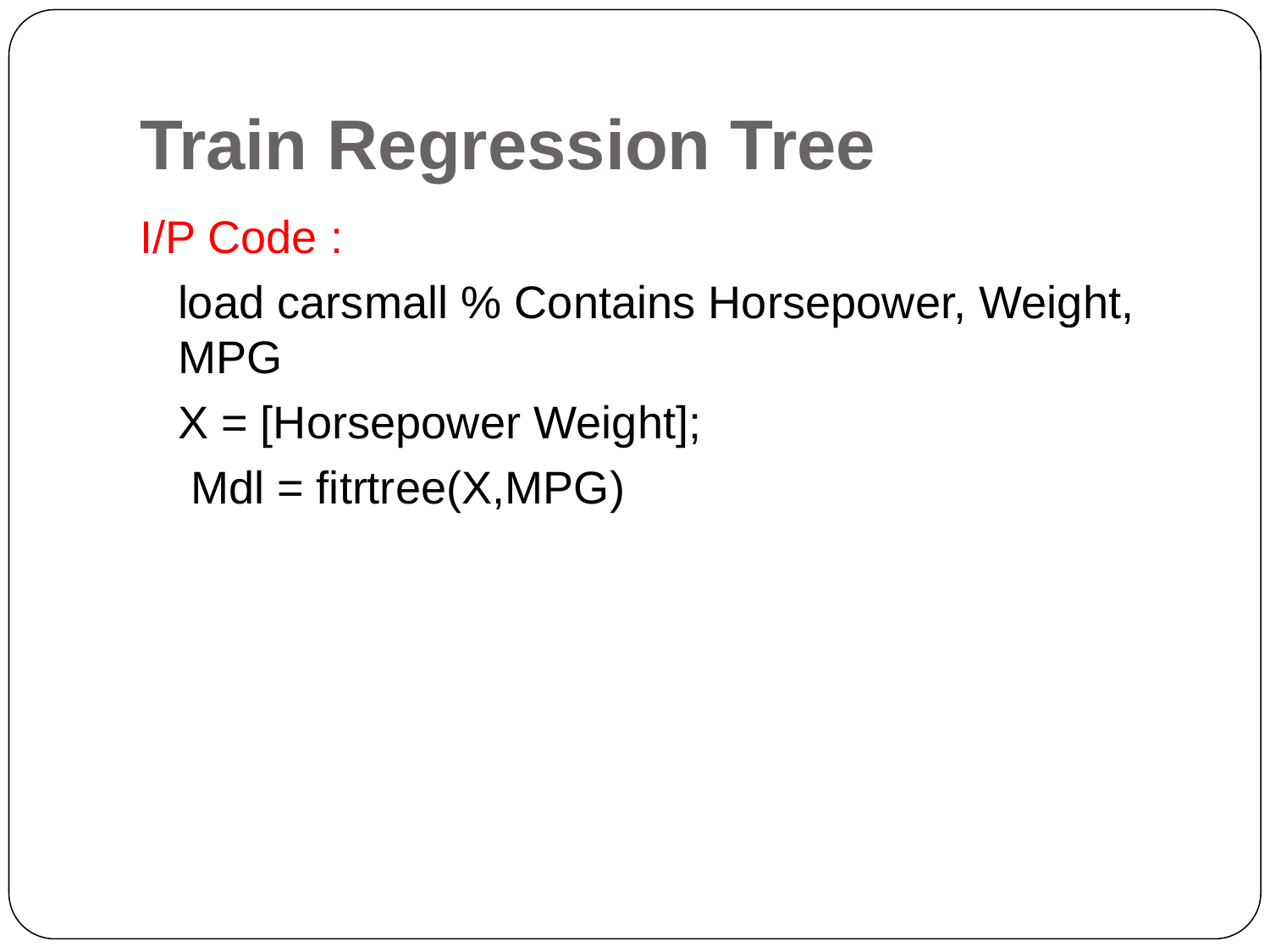

# Train Regression Tree
I/P Code :
	load carsmall % Contains Horsepower, Weight, MPG
 	X = [Horsepower Weight];
	 Mdl = fitrtree(X,MPG)